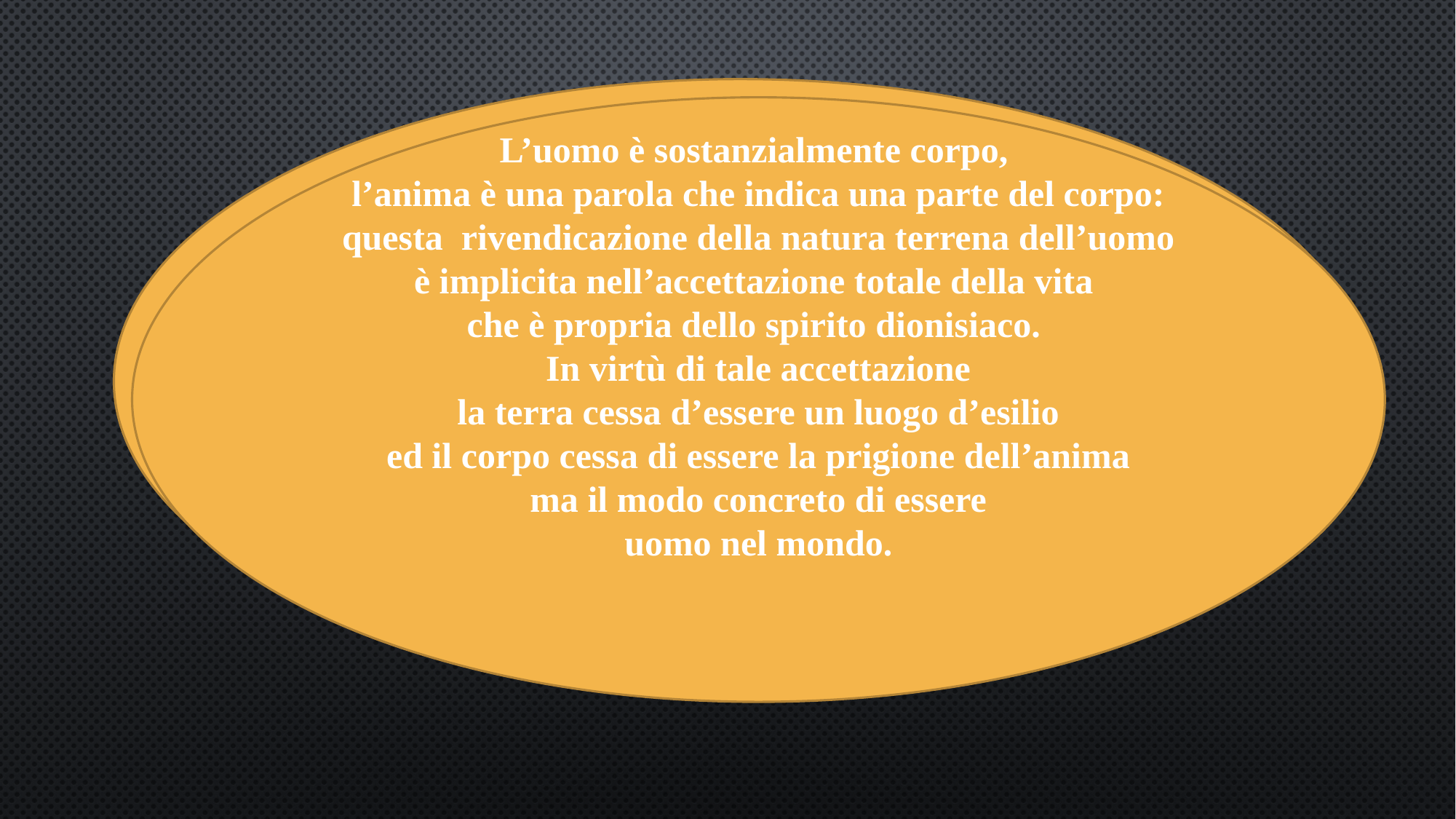

L’uomo è sostanzialmente corpo,
l’anima è una parola che indica una parte del corpo:
questa  rivendicazione della natura terrena dell’uomo
è implicita nell’accettazione totale della vita
che è propria dello spirito dionisiaco.
In virtù di tale accettazione
la terra cessa d’essere un luogo d’esilio
ed il corpo cessa di essere la prigione dell’anima
ma il modo concreto di essere
uomo nel mondo.